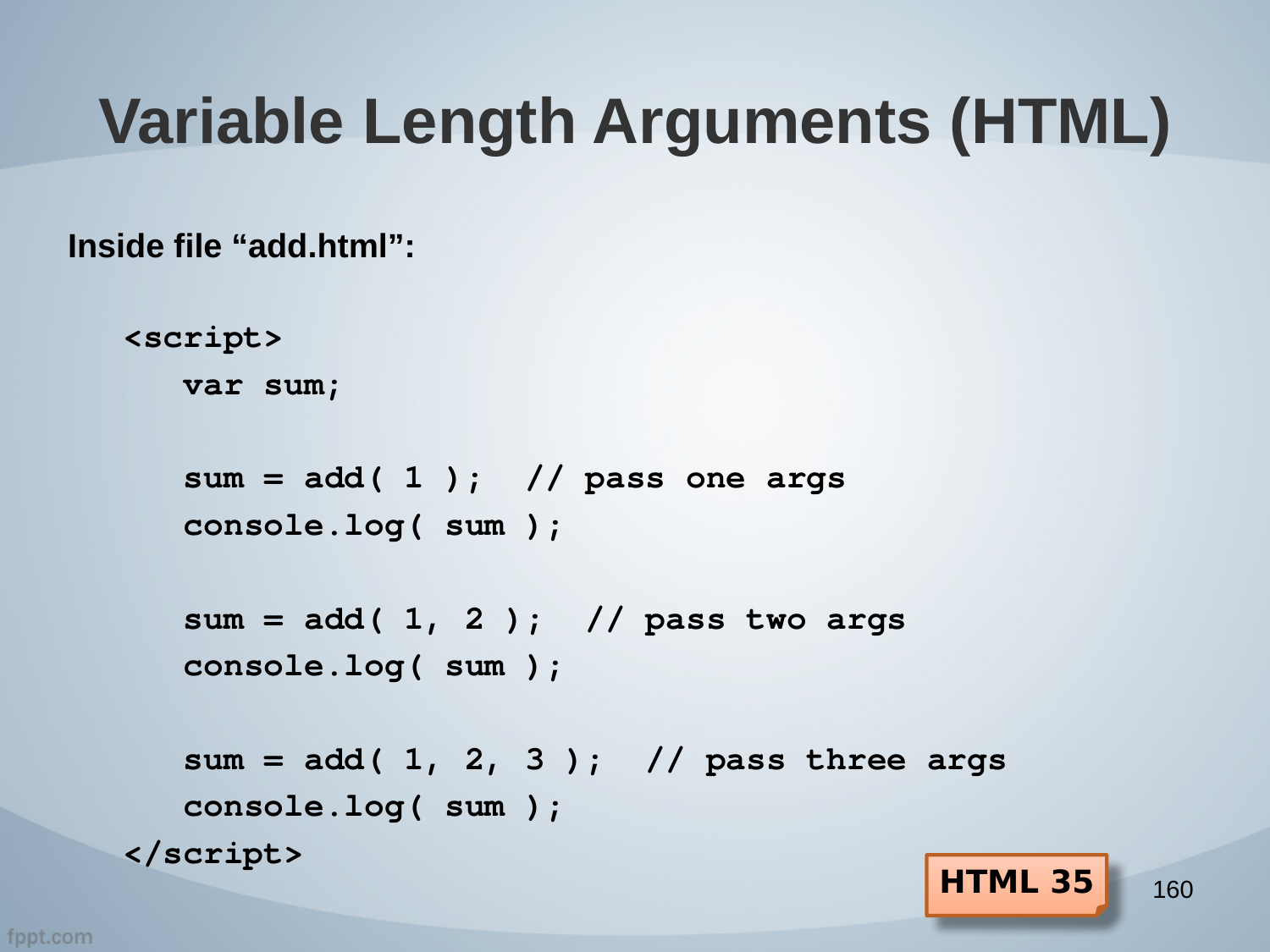

# Variable Length Arguments (HTML)
Inside file “add.html”:

<script>
   var sum;

   sum = add( 1 );  // pass one args
   console.log( sum );

   sum = add( 1, 2 );  // pass two args
   console.log( sum );

   sum = add( 1, 2, 3 );  // pass three args
   console.log( sum );
</script>
HTML 35
160